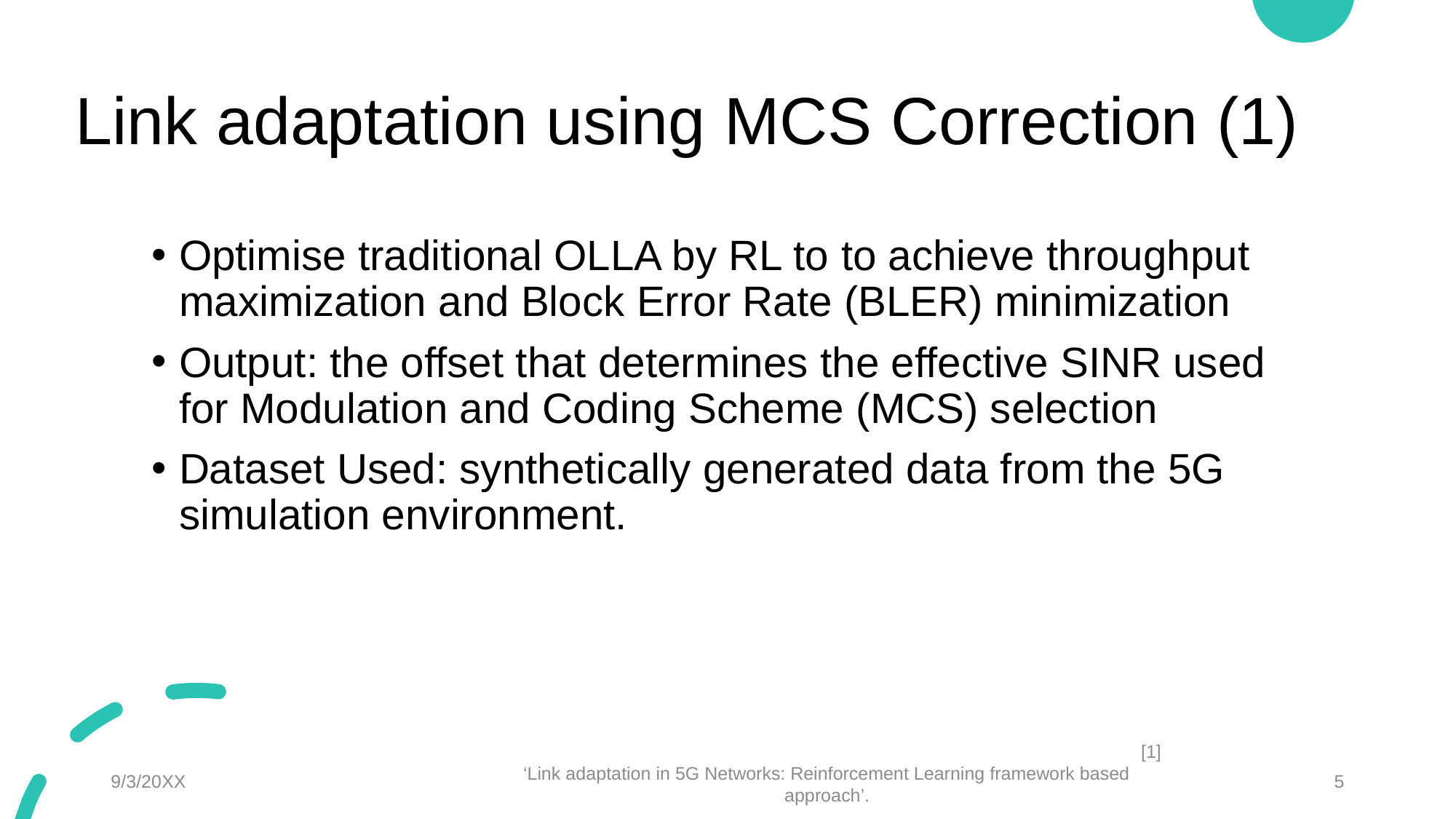

# Link adaptation using MCS Correction (1)
Optimise traditional OLLA by RL to to achieve throughput maximization and Block Error Rate (BLER) minimization
Output: the offset that determines the effective SINR used for Modulation and Coding Scheme (MCS) selection
Dataset Used: synthetically generated data from the 5G simulation environment.
[1]
‘Link adaptation in 5G Networks: Reinforcement Learning framework based approach’.
9/3/20XX
5